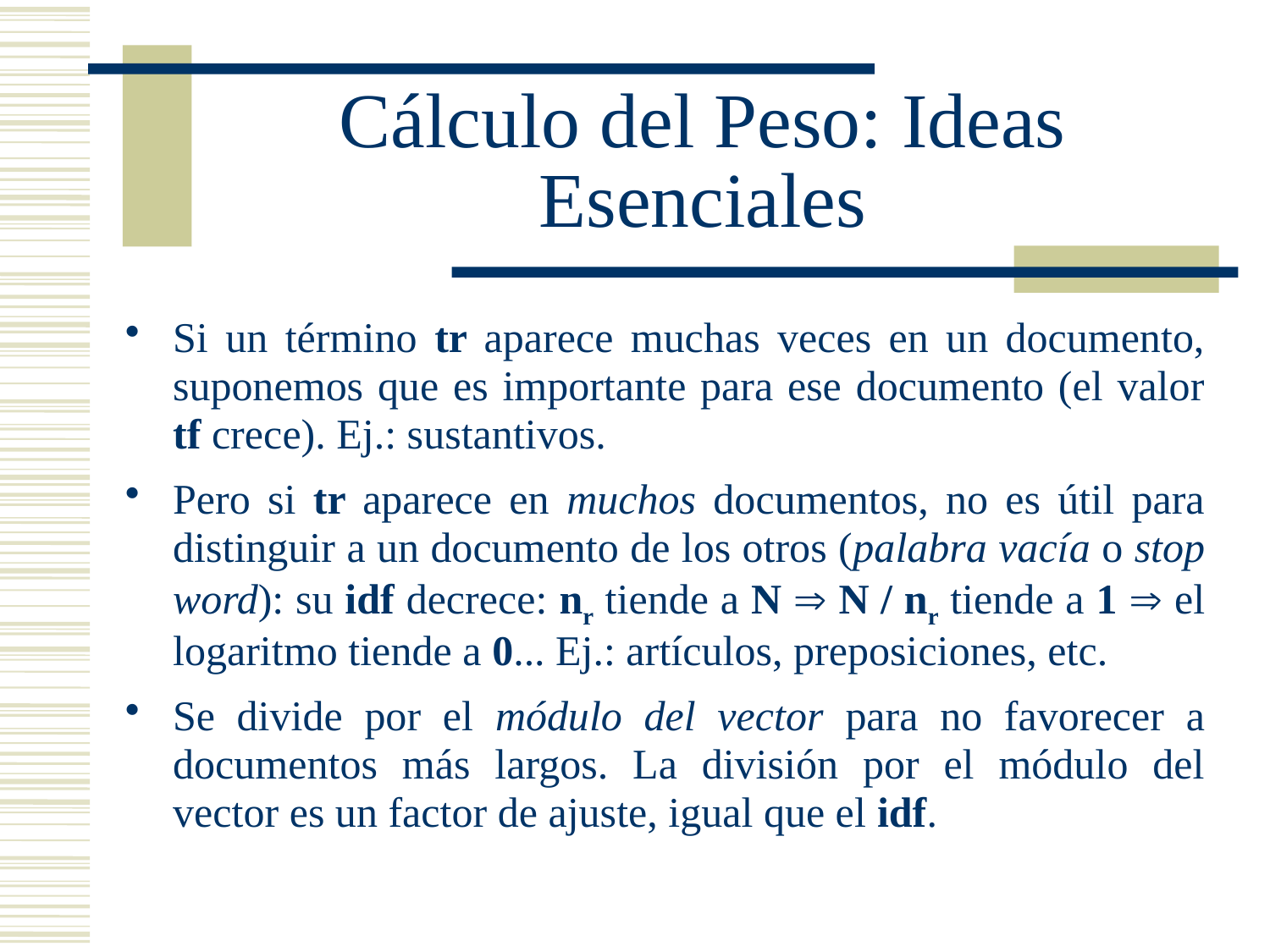

# Cálculo del Peso: Ideas Esenciales
Si un término tr aparece muchas veces en un documento, suponemos que es importante para ese documento (el valor tf crece). Ej.: sustantivos.
Pero si tr aparece en muchos documentos, no es útil para distinguir a un documento de los otros (palabra vacía o stop word): su idf decrece: nr tiende a N ⇒ N / nr tiende a 1 ⇒ el logaritmo tiende a 0... Ej.: artículos, preposiciones, etc.
Se divide por el módulo del vector para no favorecer a documentos más largos. La división por el módulo del vector es un factor de ajuste, igual que el idf.